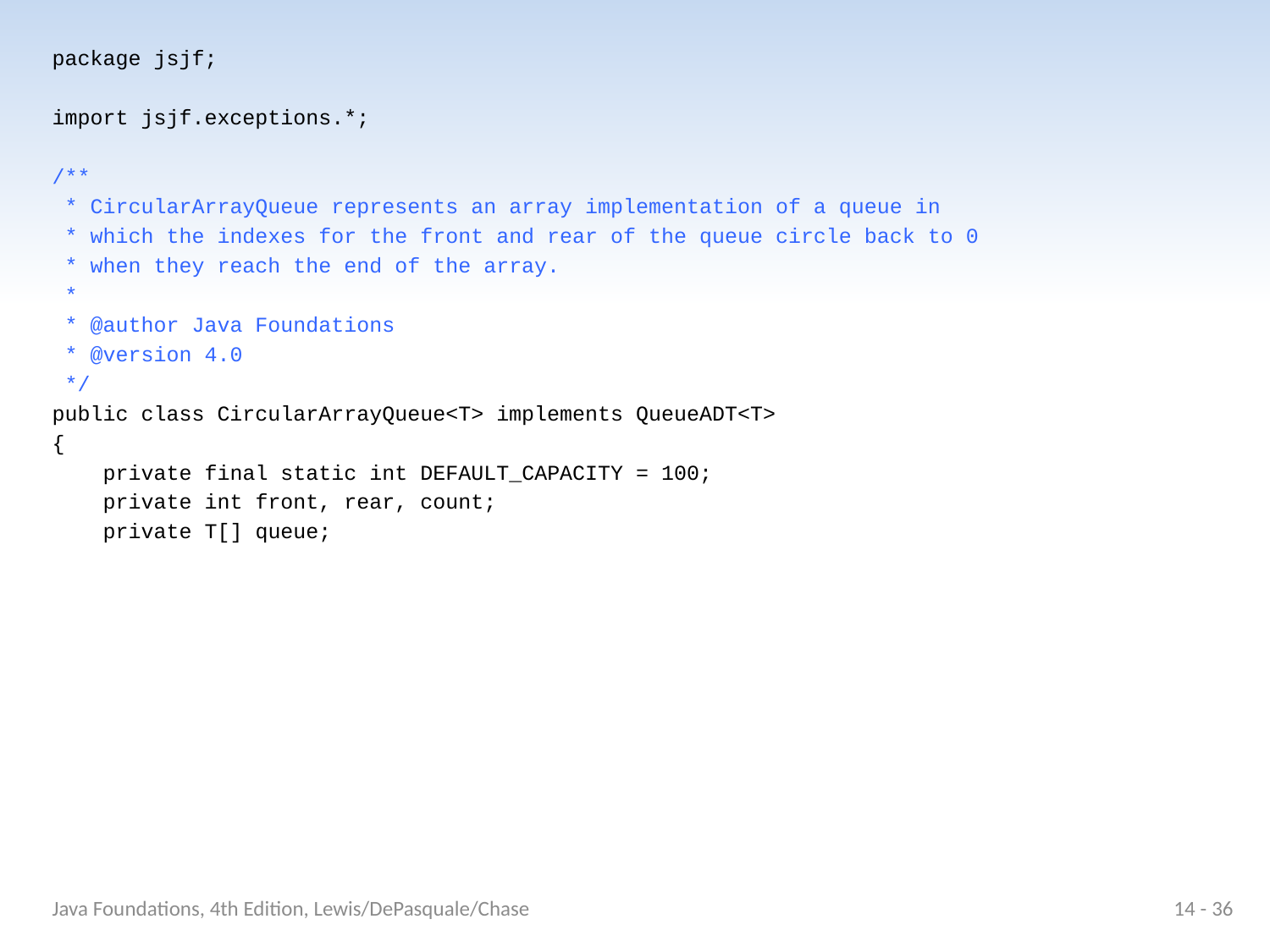

package jsjf;

import jsjf.exceptions.*;

/**
 * CircularArrayQueue represents an array implementation of a queue in
 * which the indexes for the front and rear of the queue circle back to 0
 * when they reach the end of the array.
 *
 * @author Java Foundations
 * @version 4.0
 */
public class CircularArrayQueue<T> implements QueueADT<T>
{
    private final static int DEFAULT_CAPACITY = 100;
    private int front, rear, count;
    private T[] queue;

Java Foundations, 4th Edition, Lewis/DePasquale/Chase
14 - 36